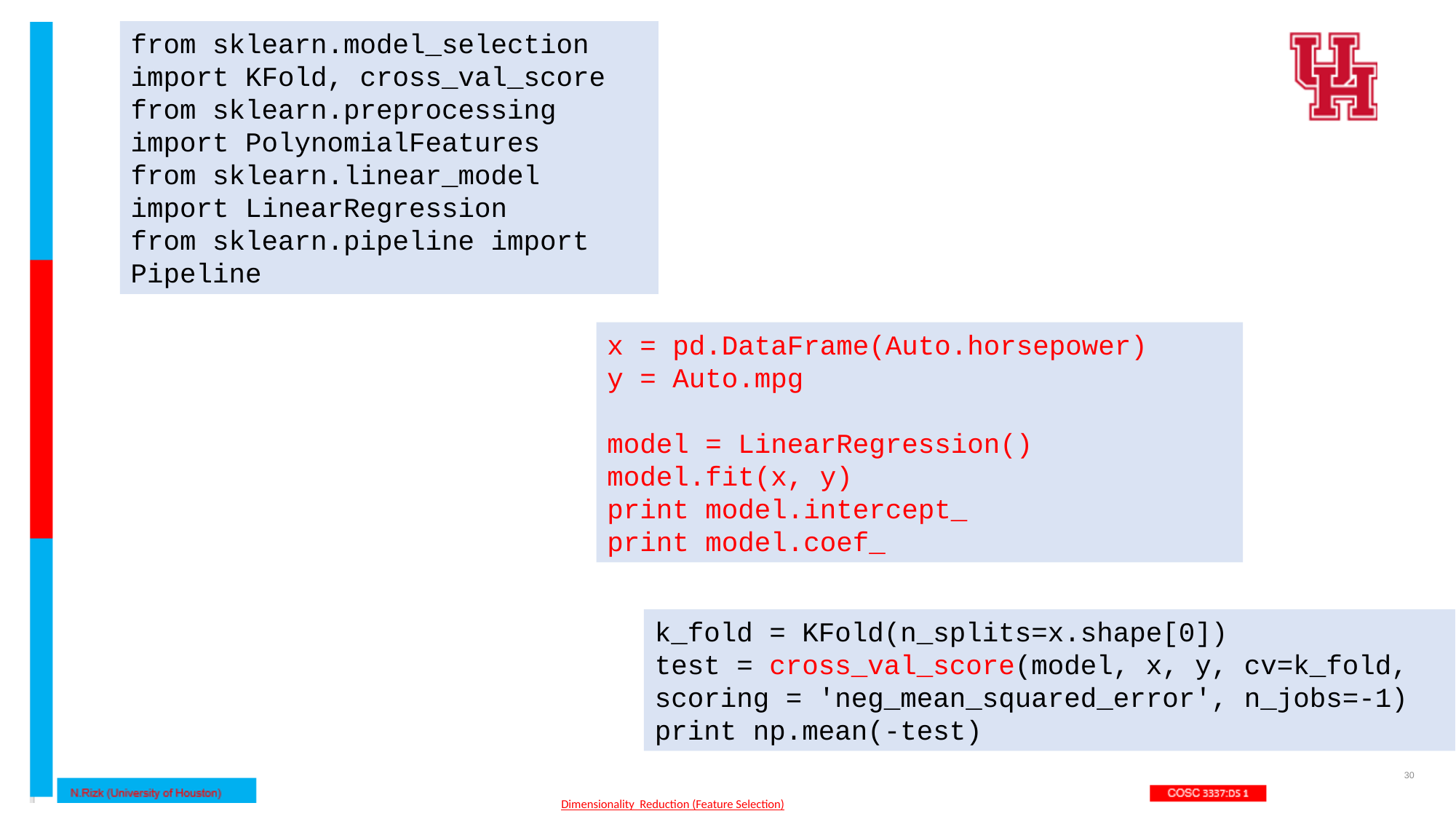

from sklearn.model_selection import KFold, cross_val_score
from sklearn.preprocessing import PolynomialFeatures
from sklearn.linear_model import LinearRegression
from sklearn.pipeline import Pipeline
x = pd.DataFrame(Auto.horsepower)
y = Auto.mpg

model = LinearRegression()
model.fit(x, y)
print model.intercept_
print model.coef_
k_fold = KFold(n_splits=x.shape[0])
test = cross_val_score(model, x, y, cv=k_fold,  scoring = 'neg_mean_squared_error', n_jobs=-1)
print np.mean(-test)
30
Dimensionality  Reduction (Feature Selection)